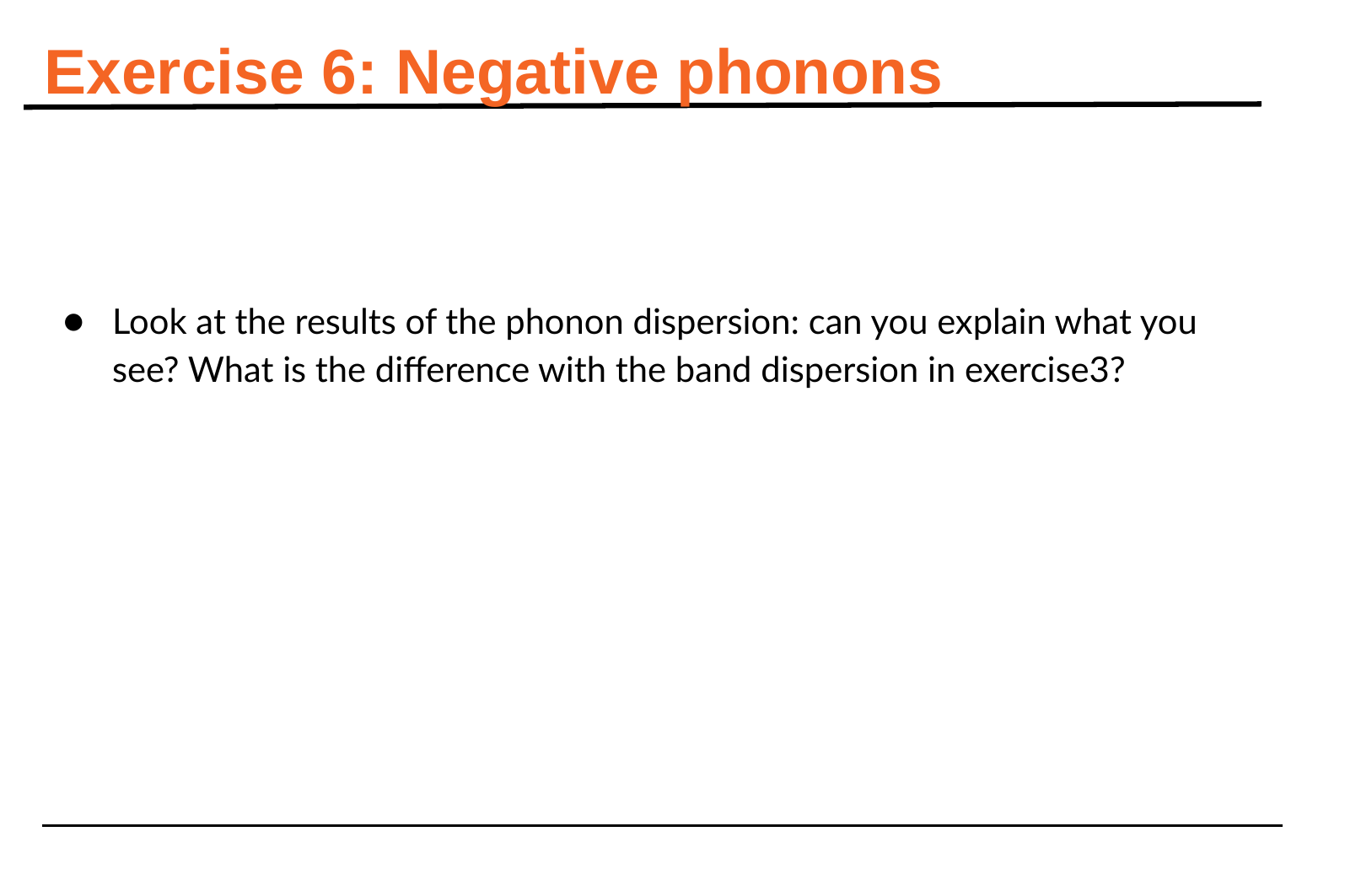

# Exercise 6: Negative phonons
Look at the results of the phonon dispersion: can you explain what you see? What is the difference with the band dispersion in exercise3?